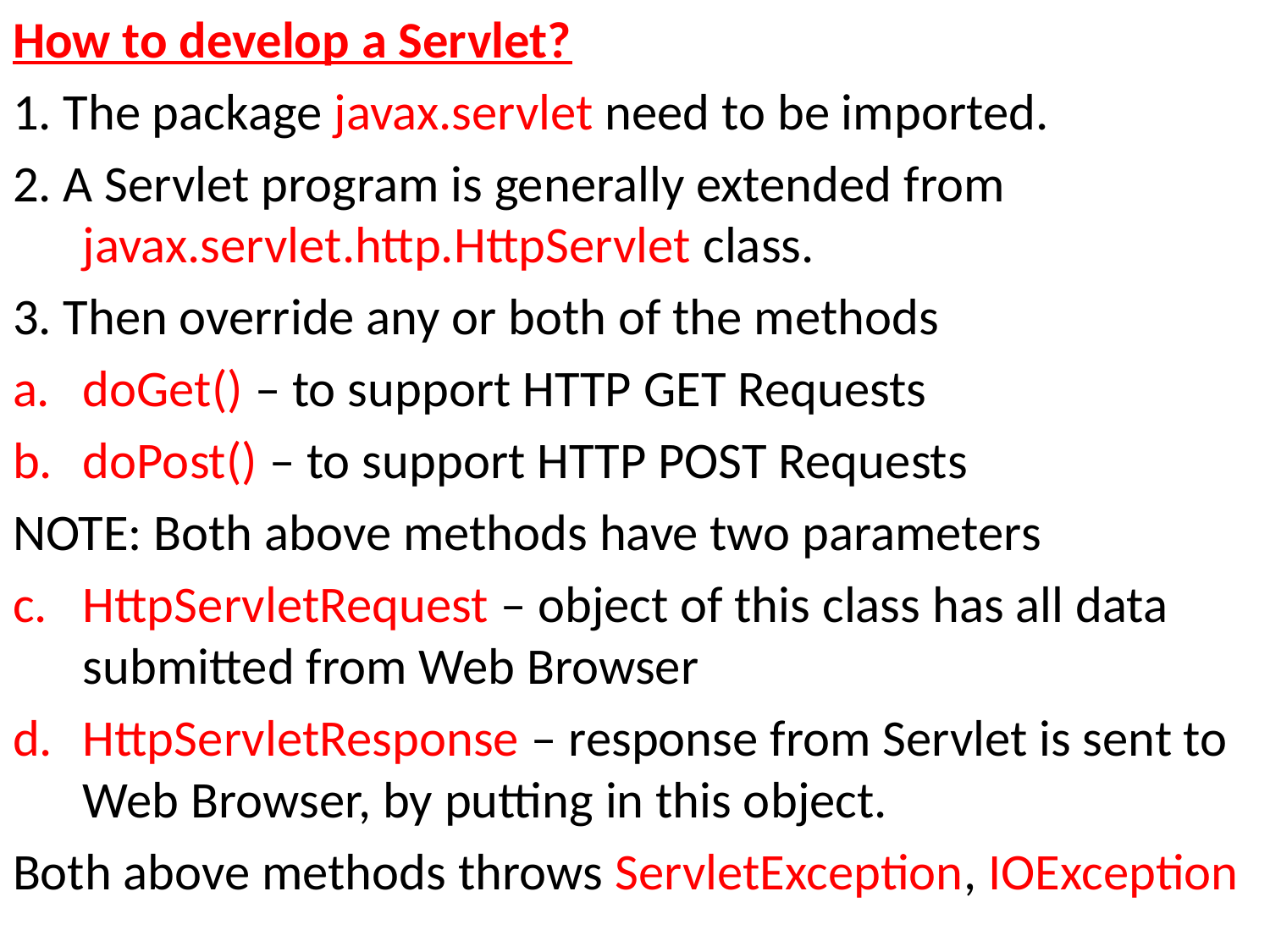

How to develop a Servlet?
1. The package javax.servlet need to be imported.
2. A Servlet program is generally extended from javax.servlet.http.HttpServlet class.
3. Then override any or both of the methods
doGet() – to support HTTP GET Requests
doPost() – to support HTTP POST Requests
NOTE: Both above methods have two parameters
HttpServletRequest – object of this class has all data submitted from Web Browser
HttpServletResponse – response from Servlet is sent to Web Browser, by putting in this object.
Both above methods throws ServletException, IOException